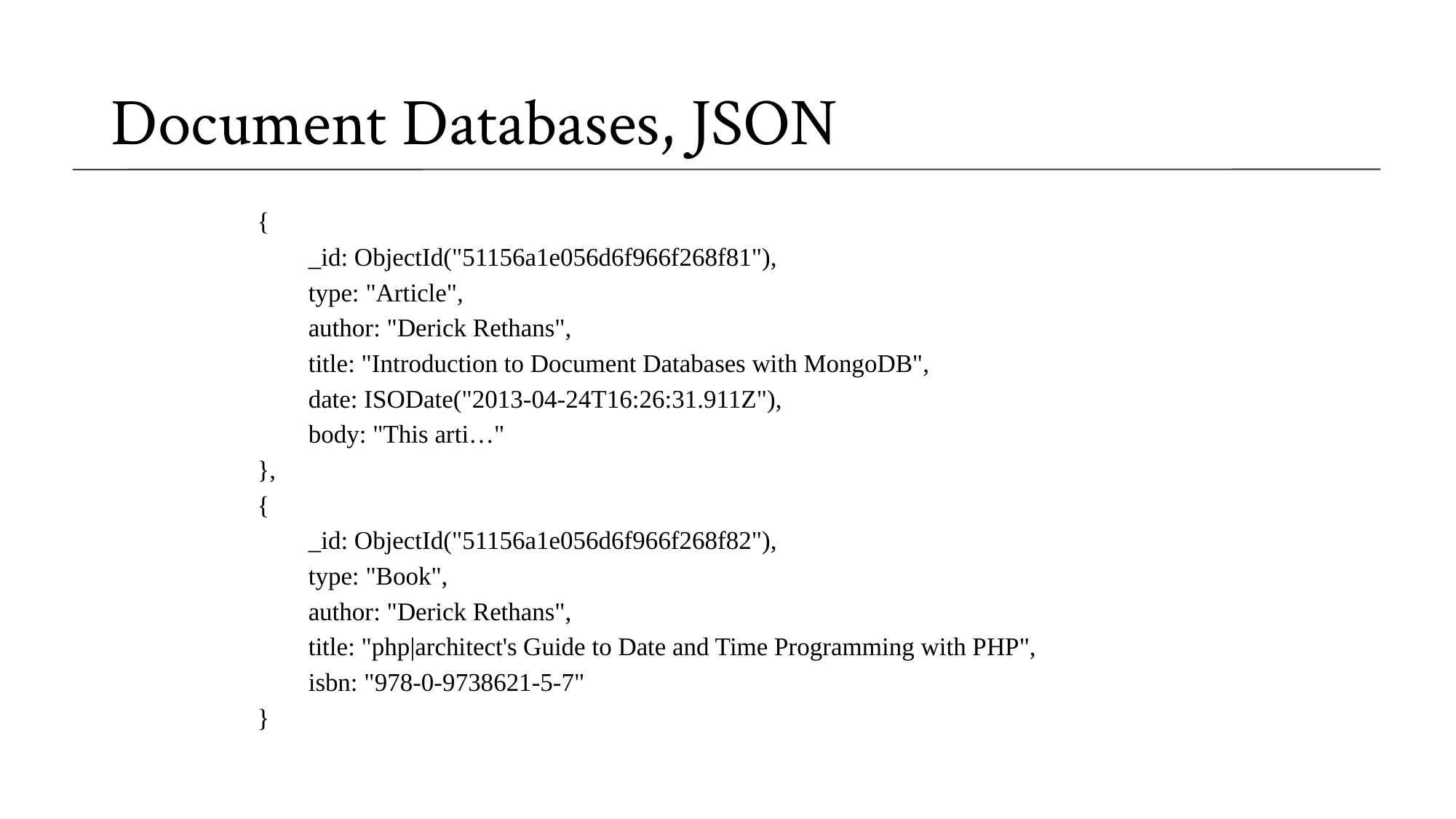

# Document Databases, JSON
{
        _id: ObjectId("51156a1e056d6f966f268f81"),
        type: "Article",
        author: "Derick Rethans",
        title: "Introduction to Document Databases with MongoDB",
        date: ISODate("2013-04-24T16:26:31.911Z"),
        body: "This arti…"
},
{
        _id: ObjectId("51156a1e056d6f966f268f82"),
        type: "Book",
        author: "Derick Rethans",
        title: "php|architect's Guide to Date and Time Programming with PHP",
        isbn: "978-0-9738621-5-7"
}